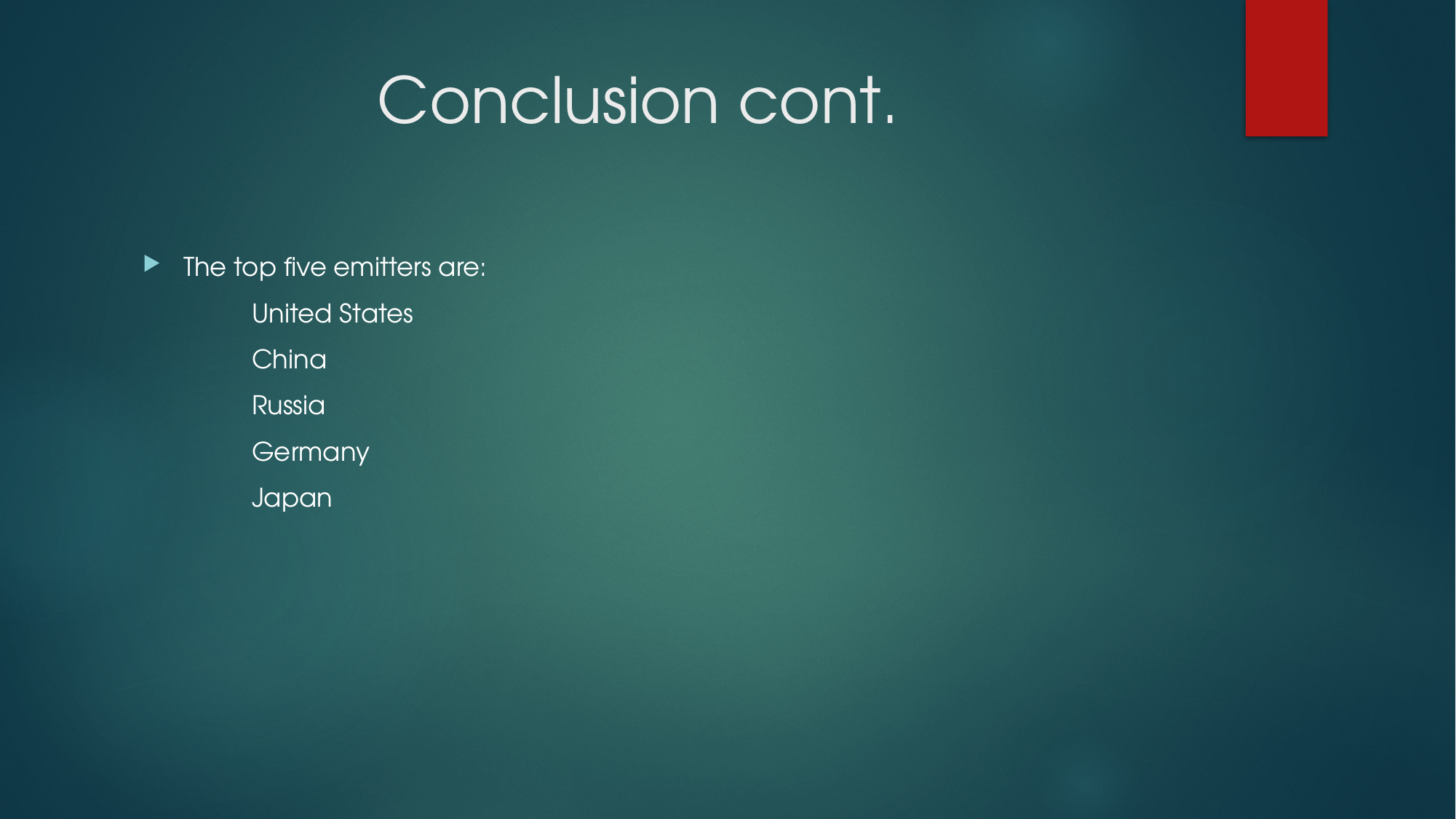

# Conclusion cont.
The top five emitters are:
	United States
	China
	Russia
	Germany
	Japan